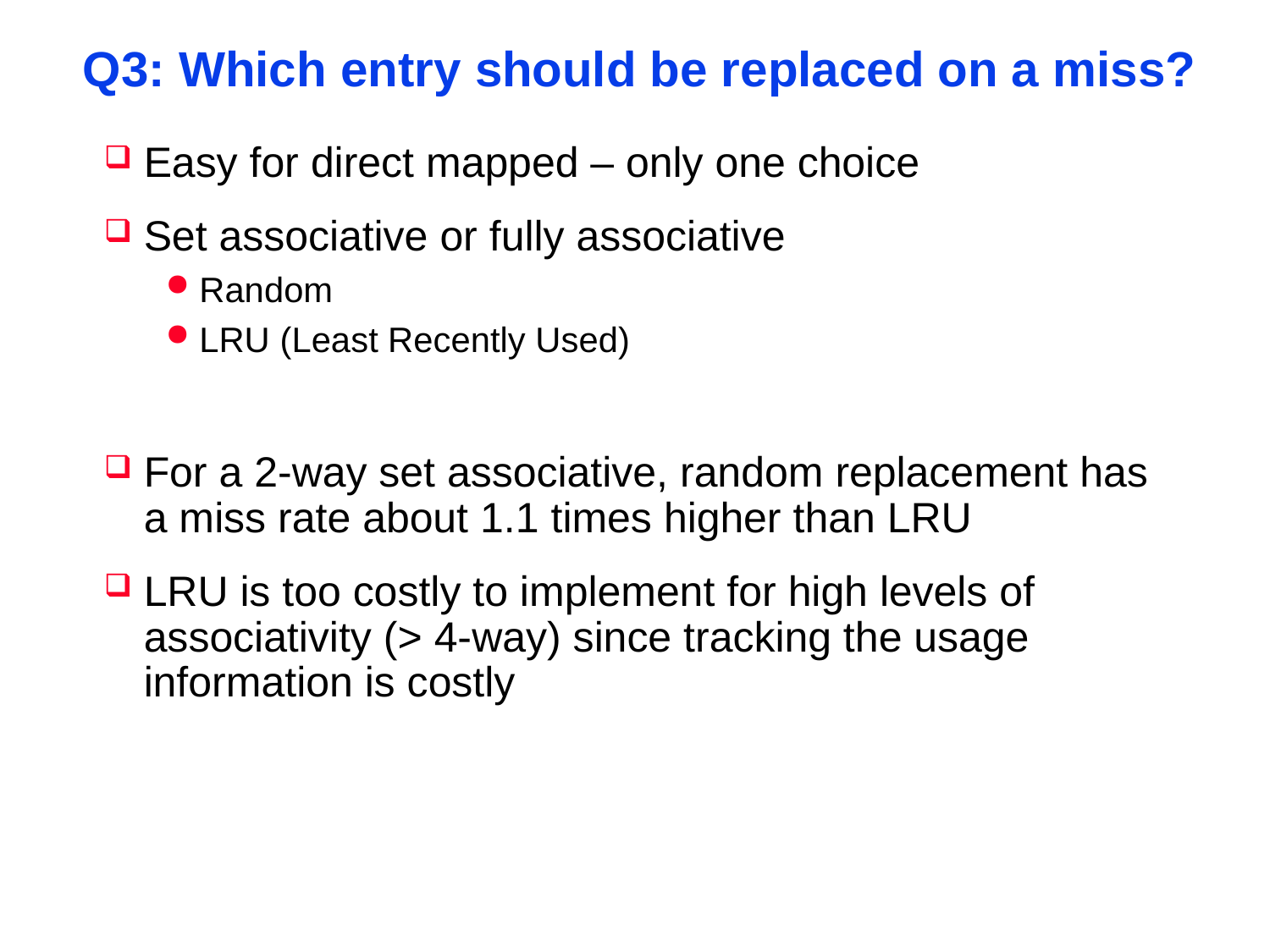

# Q3: Which entry should be replaced on a miss?
Easy for direct mapped – only one choice
Set associative or fully associative
Random
LRU (Least Recently Used)

For a 2-way set associative, random replacement has a miss rate about 1.1 times higher than LRU
LRU is too costly to implement for high levels of associativity (> 4-way) since tracking the usage information is costly